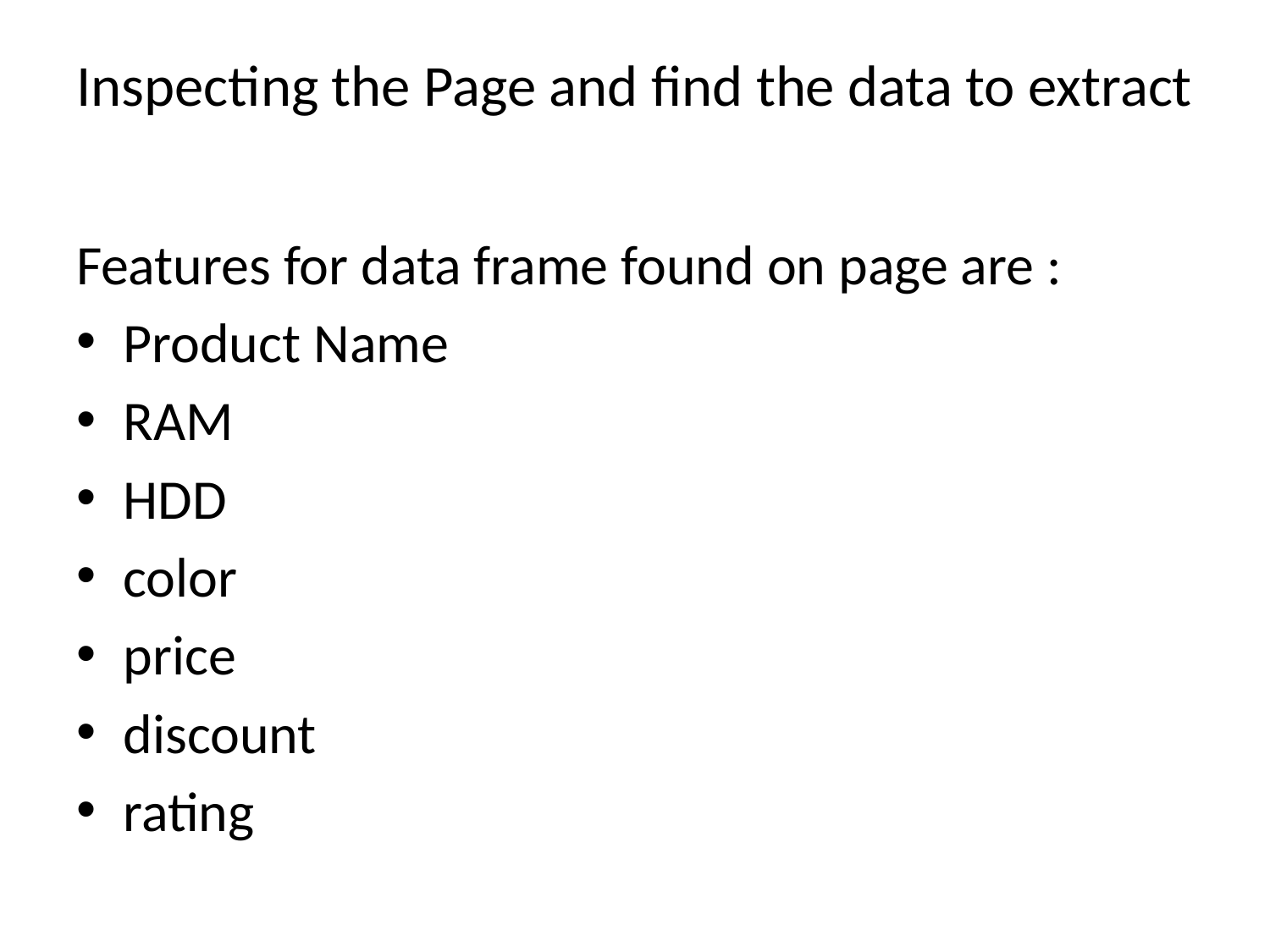

# Inspecting the Page and find the data to extract
Features for data frame found on page are :
Product Name
RAM
HDD
color
price
discount
rating